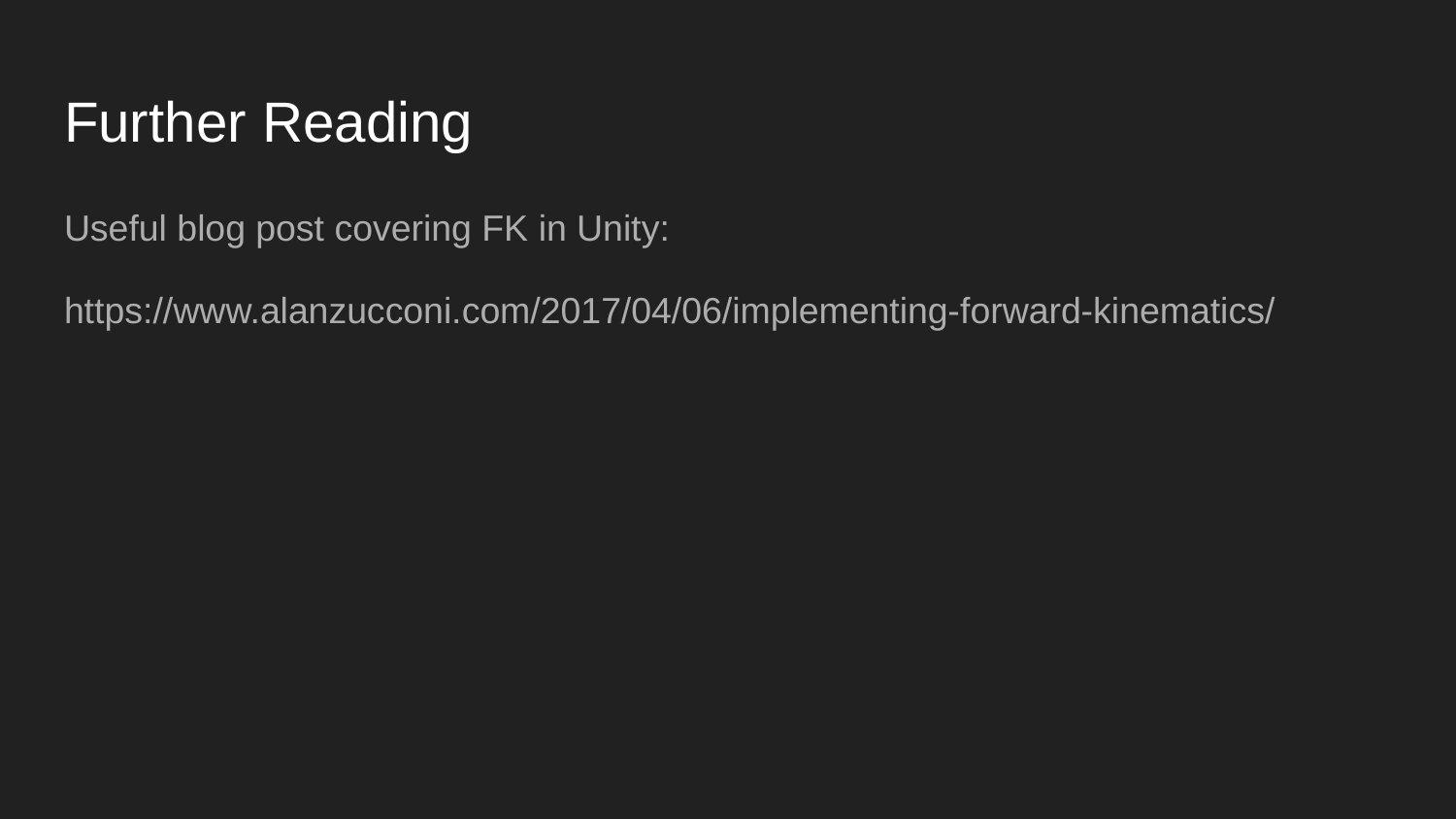

# Further Reading
Useful blog post covering FK in Unity:
https://www.alanzucconi.com/2017/04/06/implementing-forward-kinematics/